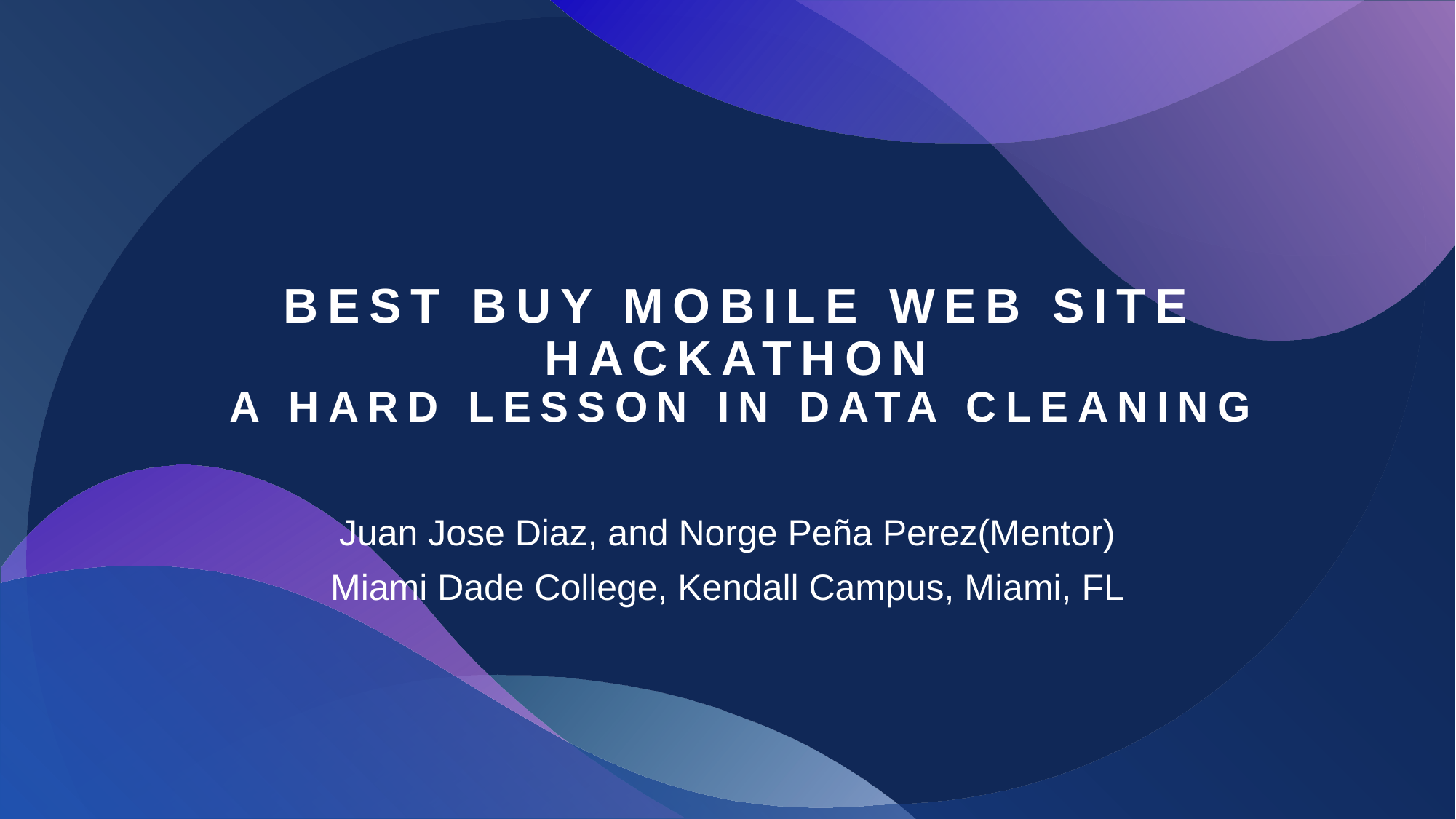

# Best Buy Mobile Web Site Hackathon A Hard Lesson in Data Cleaning
Juan Jose Diaz, and Norge Peña Perez(Mentor)
Miami Dade College, Kendall Campus, Miami, FL